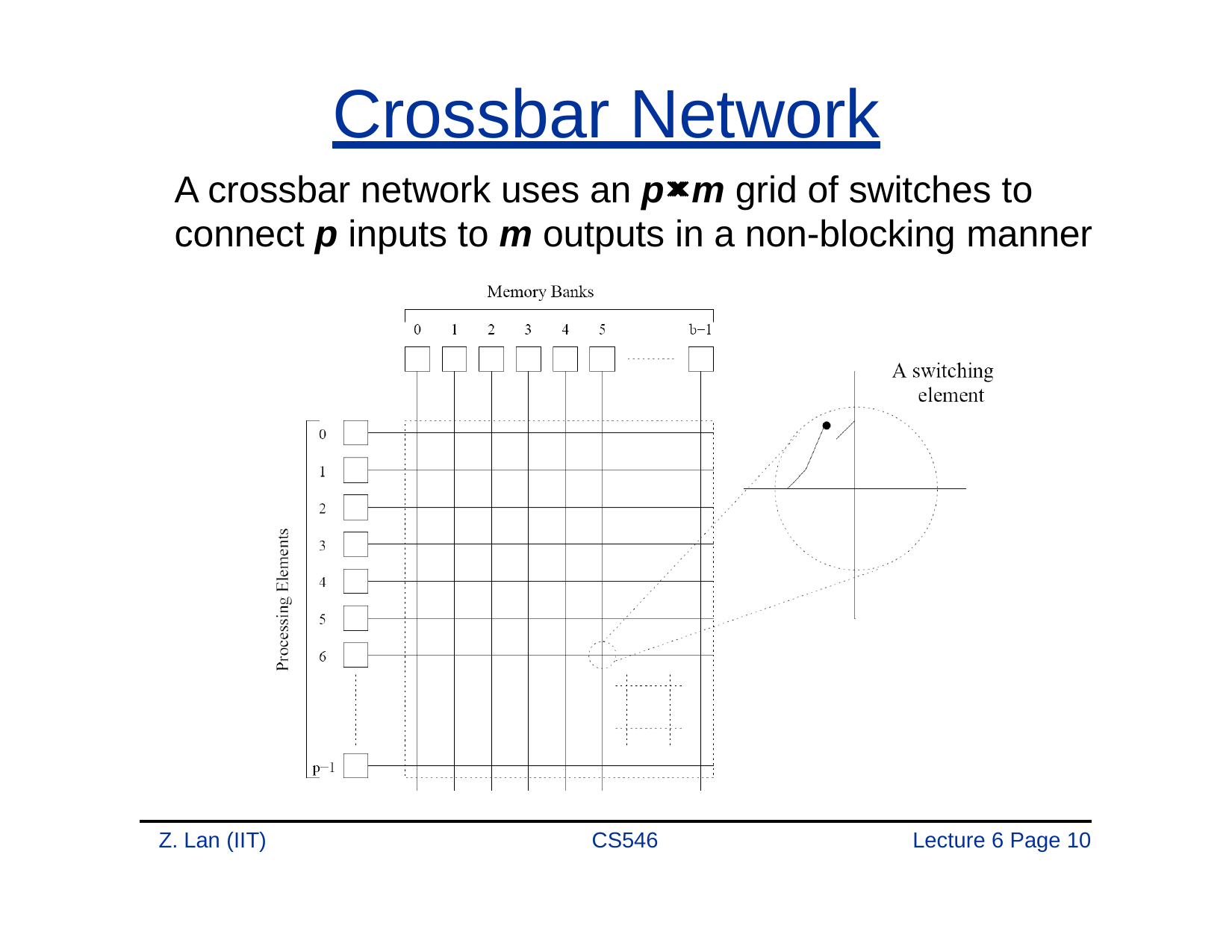

# Crossbar Network
A crossbar network uses an p××××m grid of switches to  connect p inputs to m outputs in a non-blocking manner

Z. Lan (IIT)
CS546
Lecture 6 Page 10